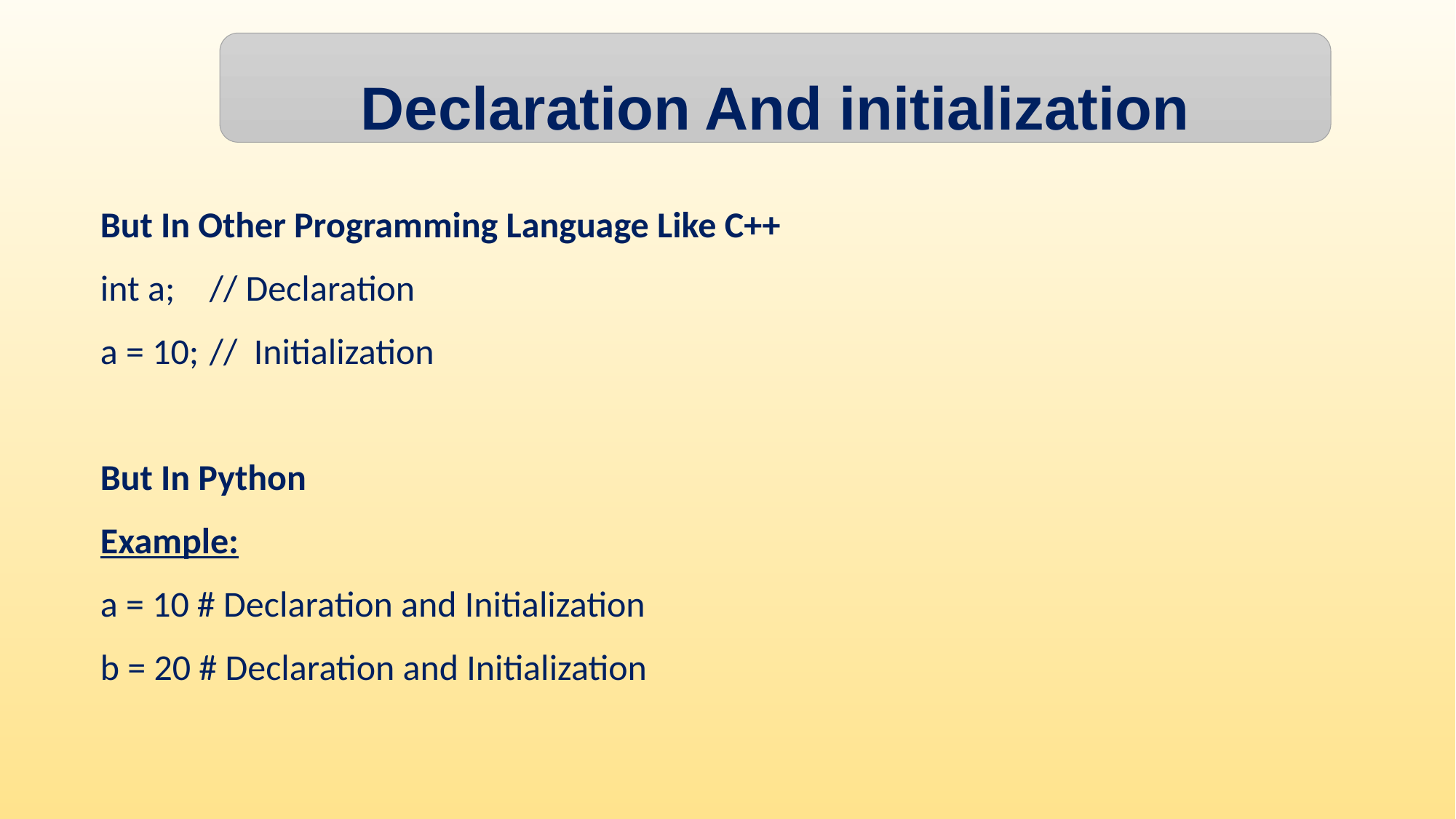

Declaration And initialization
But In Other Programming Language Like C++
int a; 	// Declaration
a = 10; 	//  Initialization

But In Python
Example:
a = 10 # Declaration and Initialization
b = 20 # Declaration and Initialization